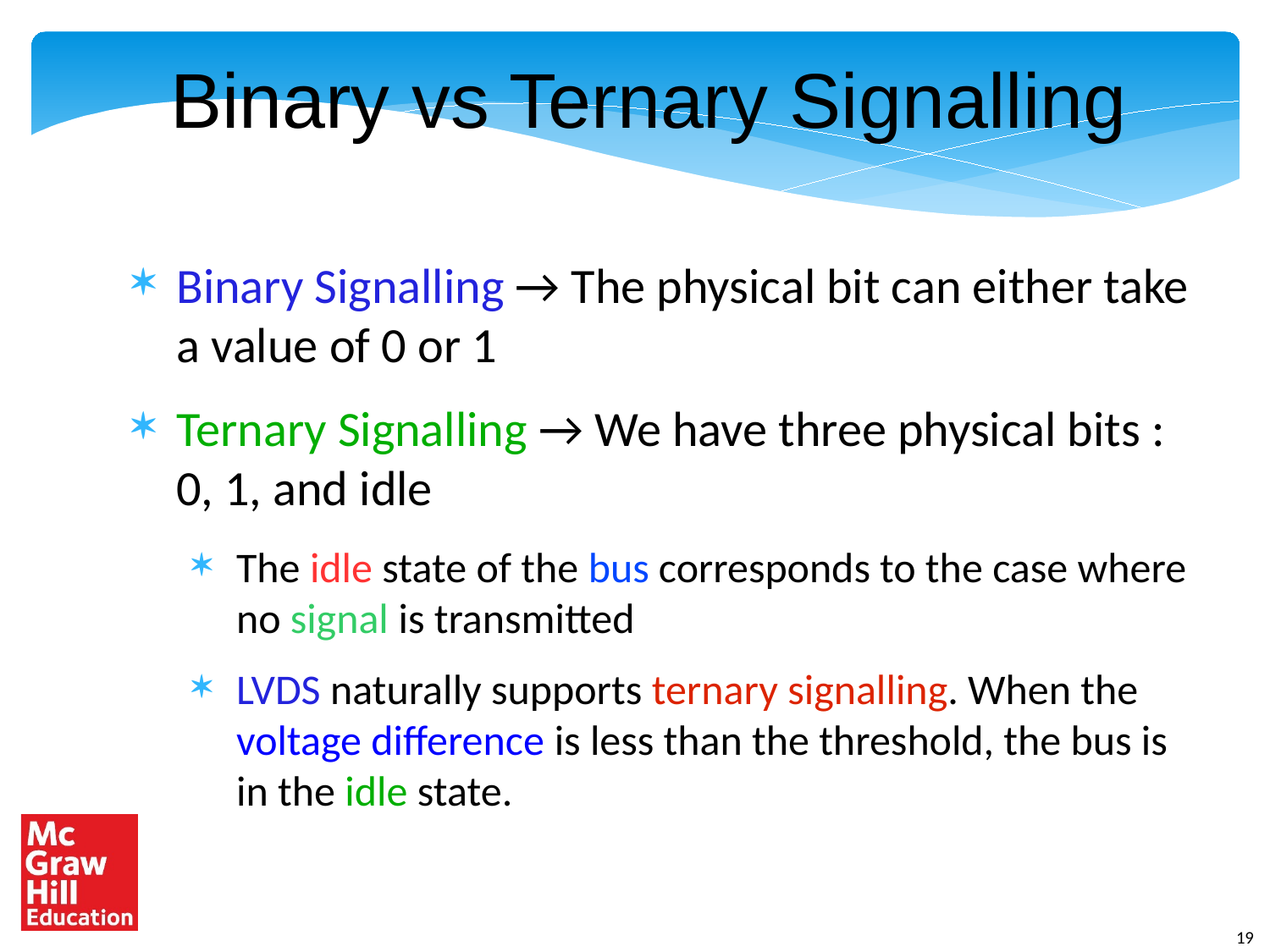

# Binary vs Ternary Signalling
Binary Signalling → The physical bit can either take a value of 0 or 1
Ternary Signalling → We have three physical bits : 0, 1, and idle
The idle state of the bus corresponds to the case where no signal is transmitted
LVDS naturally supports ternary signalling. When the voltage difference is less than the threshold, the bus is in the idle state.